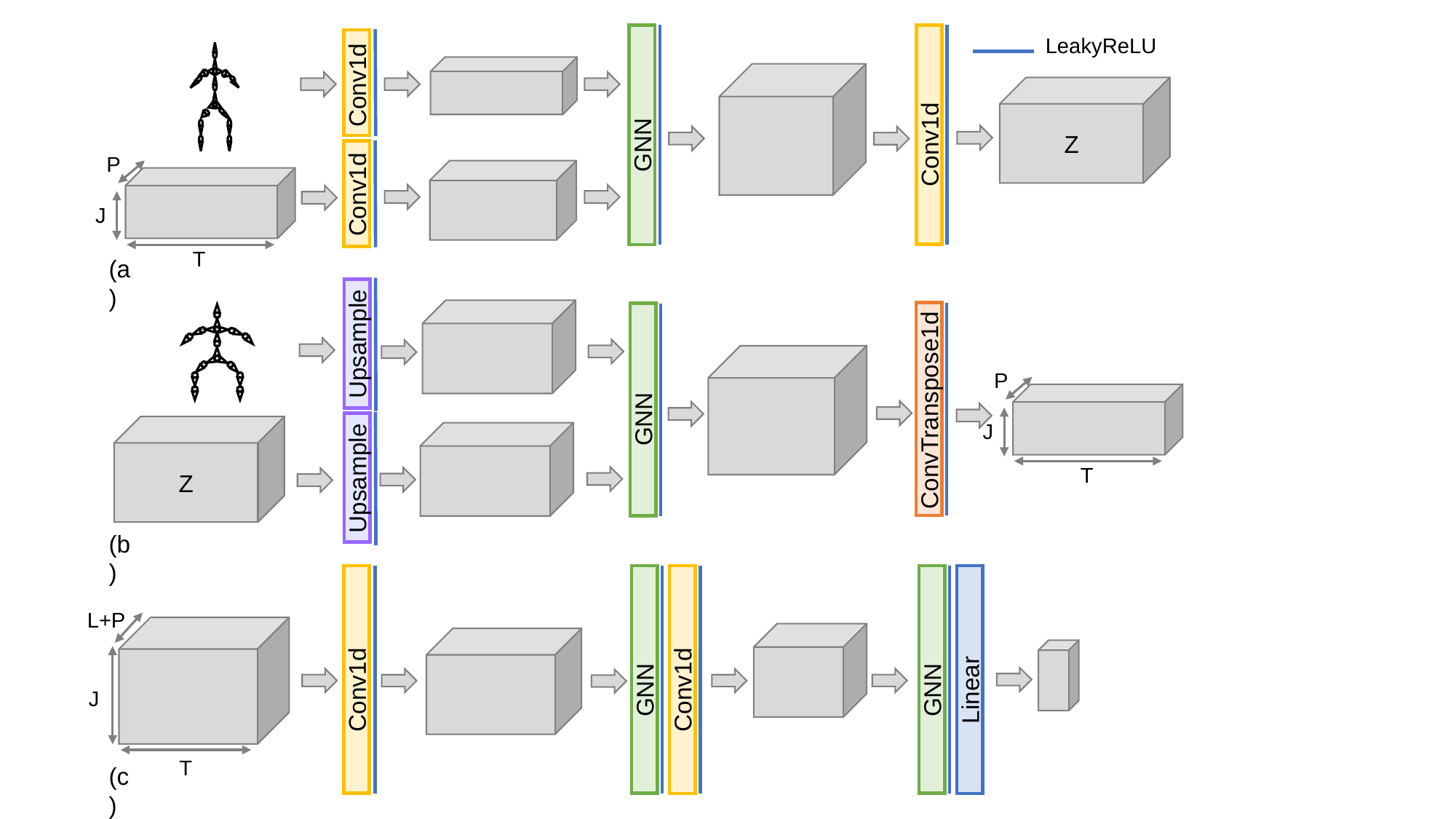

Conv1d

GNN

Conv1d

Conv1d
LeakyReLU

Z

P

J
T

(a)

Upsample

ConvTranspose1d

GNN

P

J
T

Upsample
Z

(b)

Conv1d

GNN

Conv1d

GNN

Linear
L+P

J
T

(c)